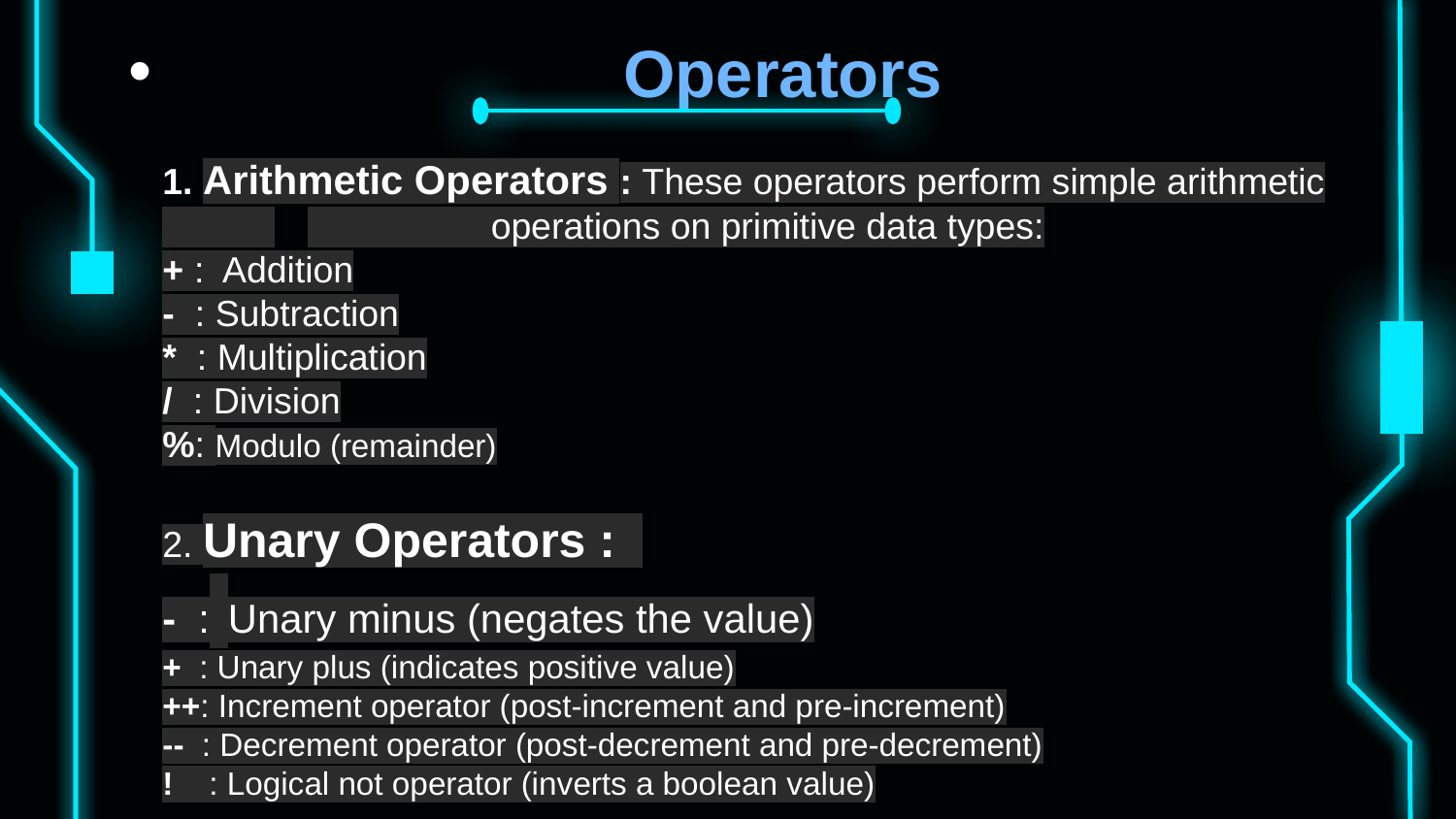

# Operators 1. Arithmetic Operators : These operators perform simple arithmetic            	                  operations on primitive data types: + :  Addition -  : Subtraction *  : Multiplication /  : Division %: Modulo (remainder) 2. Unary Operators : -  : Unary minus (negates the value) +  : Unary plus (indicates positive value) ++: Increment operator (post-increment and pre-increment) --  : Decrement operator (post-decrement and pre-decrement) !    : Logical not operator (inverts a boolean value)